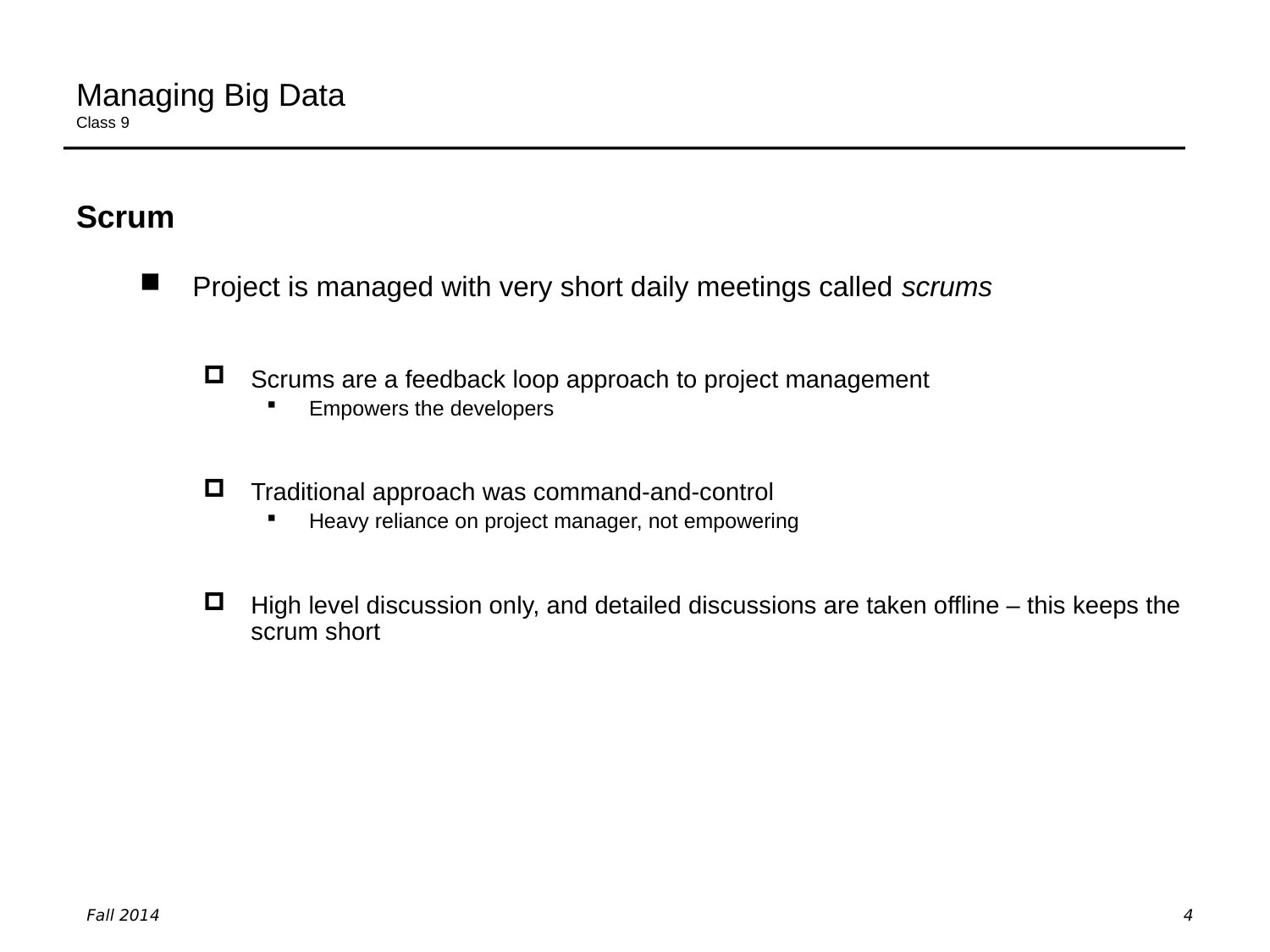

# Managing Big Data Class 9

Scrum

Project is managed with very short daily meetings called scrums

Scrums are a feedback loop approach to project management
Empowers the developers

Traditional approach was command-and-control
Heavy reliance on project manager, not empowering

High level discussion only, and detailed discussions are taken offline – this keeps the scrum short

4